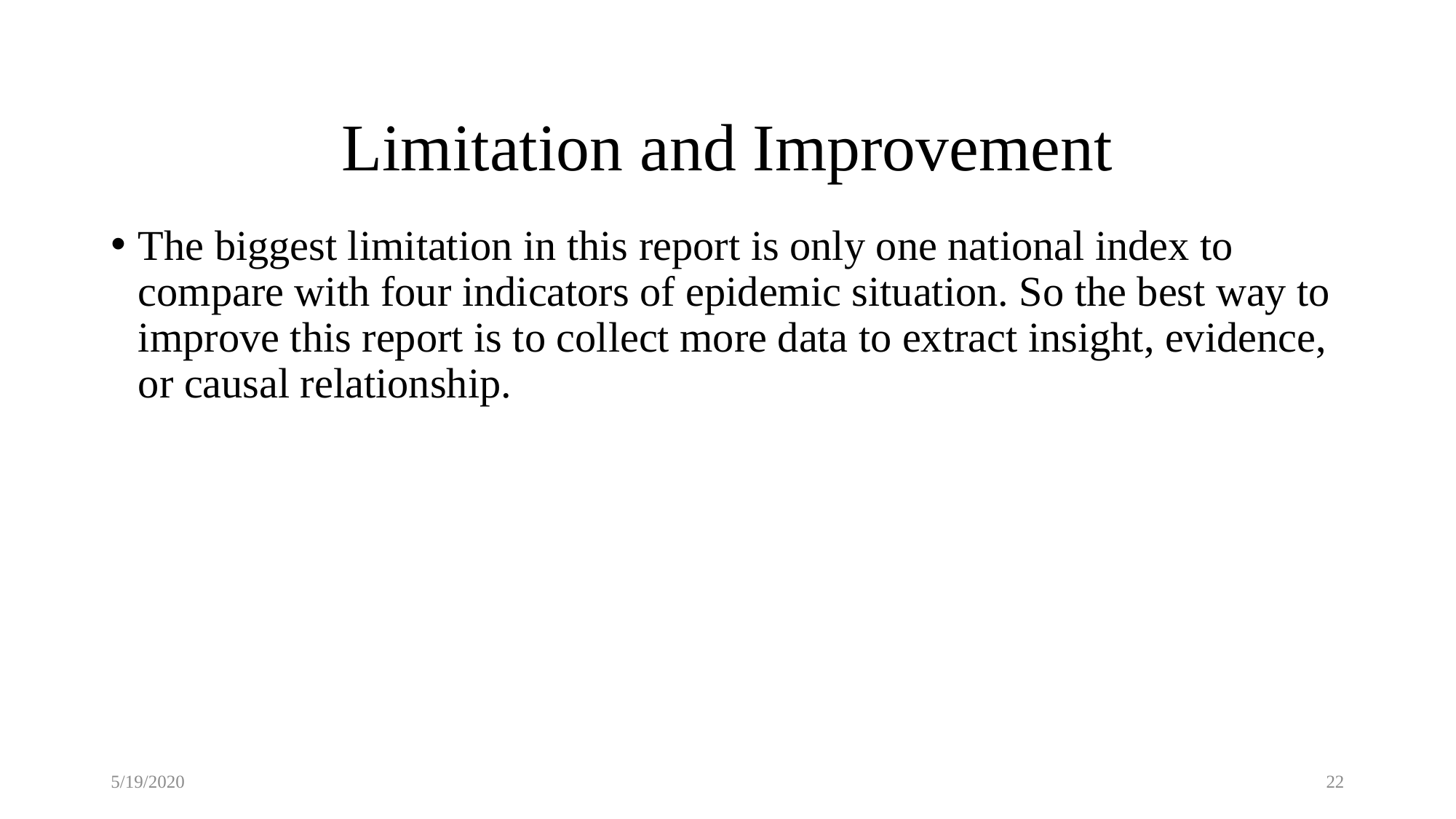

# Limitation and Improvement
The biggest limitation in this report is only one national index to compare with four indicators of epidemic situation. So the best way to improve this report is to collect more data to extract insight, evidence, or causal relationship.
5/19/2020

22